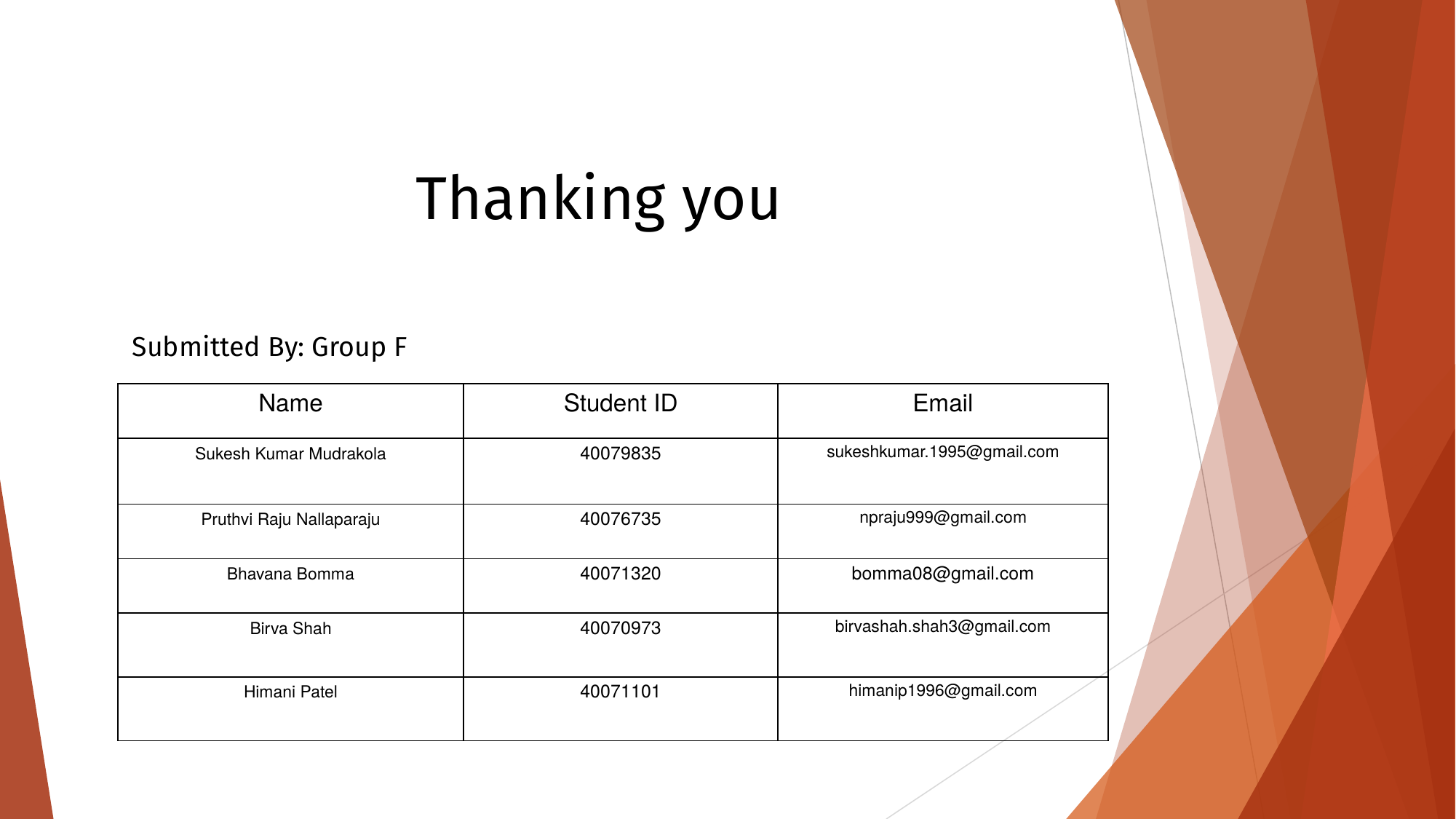

Thanking you
Submitted By: Group F
| Name | Student ID | Email |
| --- | --- | --- |
| Sukesh Kumar Mudrakola | 40079835 | sukeshkumar.1995@gmail.com |
| Pruthvi Raju Nallaparaju | 40076735 | npraju999@gmail.com |
| Bhavana Bomma | 40071320 | bomma08@gmail.com |
| Birva Shah | 40070973 | birvashah.shah3@gmail.com |
| Himani Patel | 40071101 | himanip1996@gmail.com |